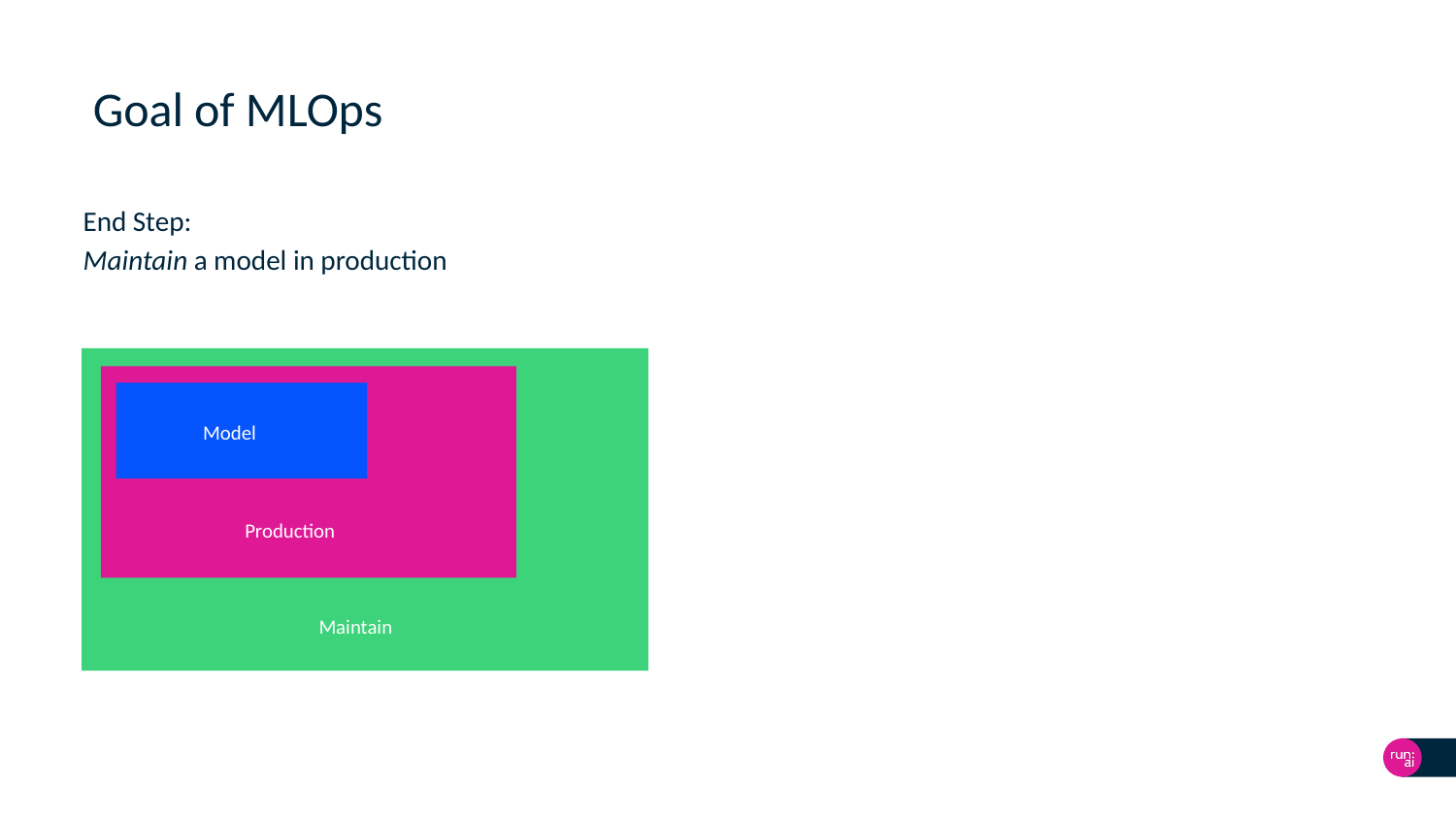

# Goal of MLOps
End Step:
Maintain a model in production

Model
Production
Maintain